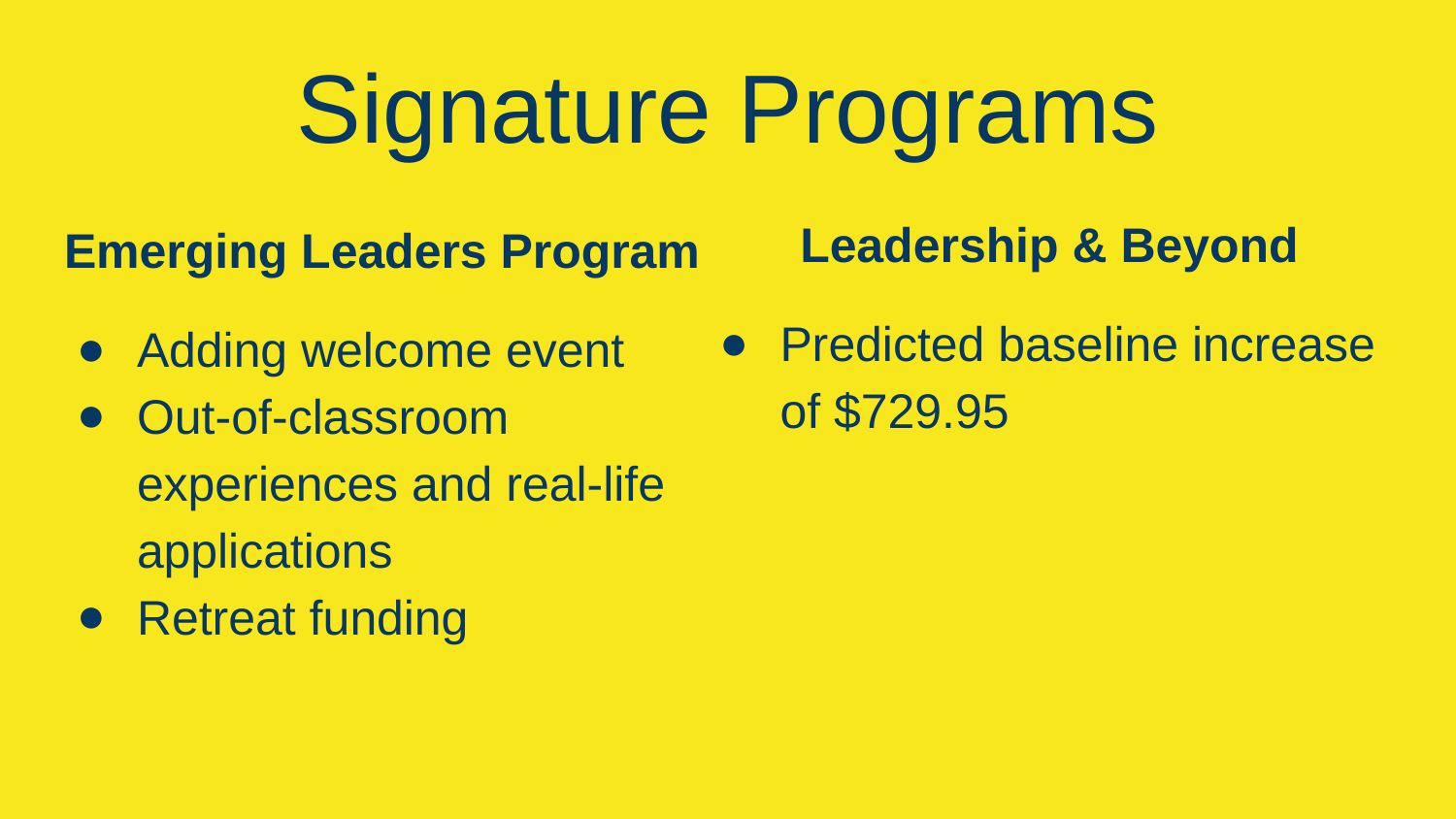

# Signature Programs
Leadership & Beyond
Predicted baseline increase of $729.95

Emerging Leaders Program
Adding welcome event
Out-of-classroom experiences and real-life applications
Retreat funding